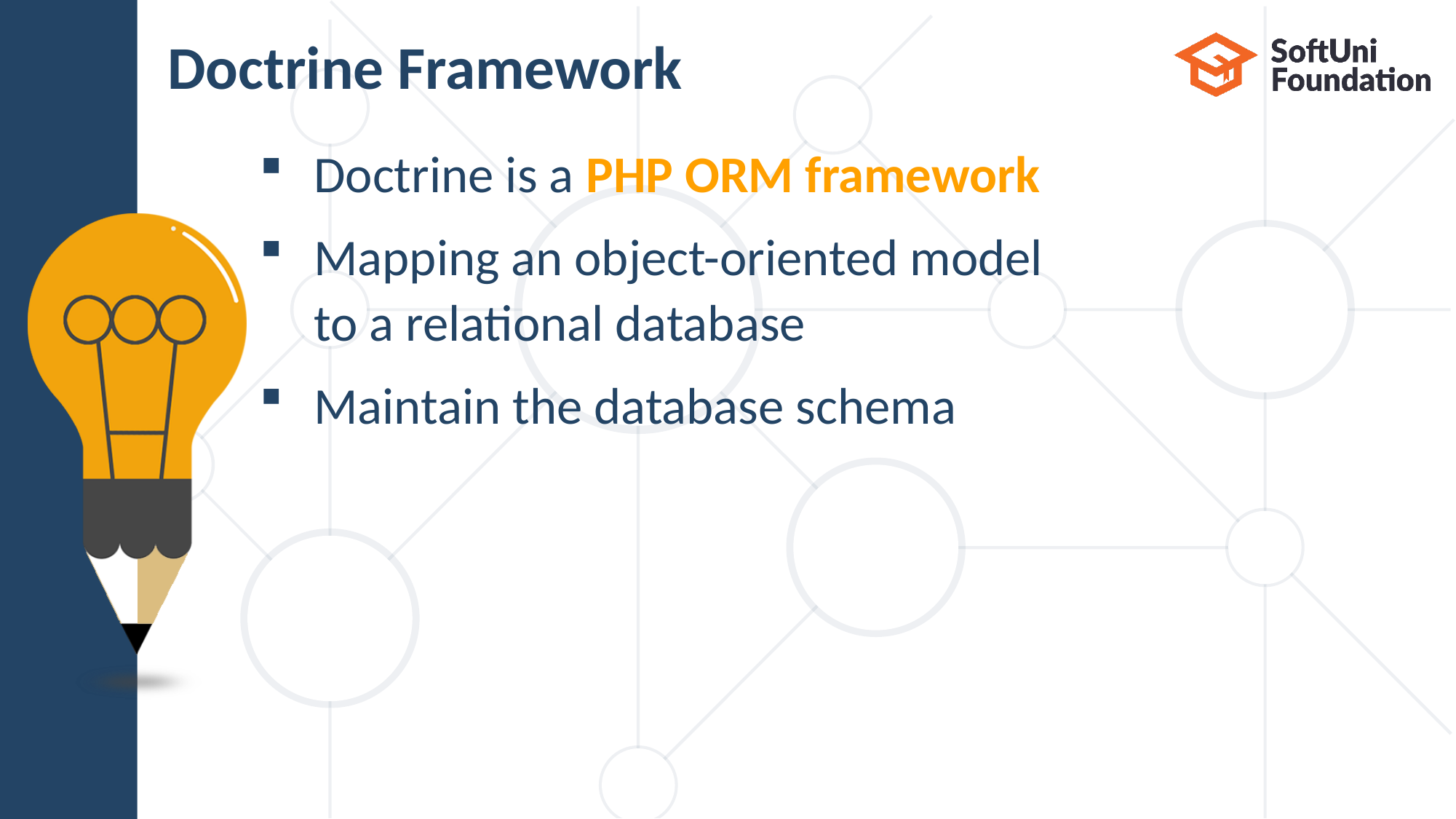

# Doctrine Framework
Doctrine is a PHP ORM framework
Mapping an object-oriented model
to a relational database
Maintain the database schema